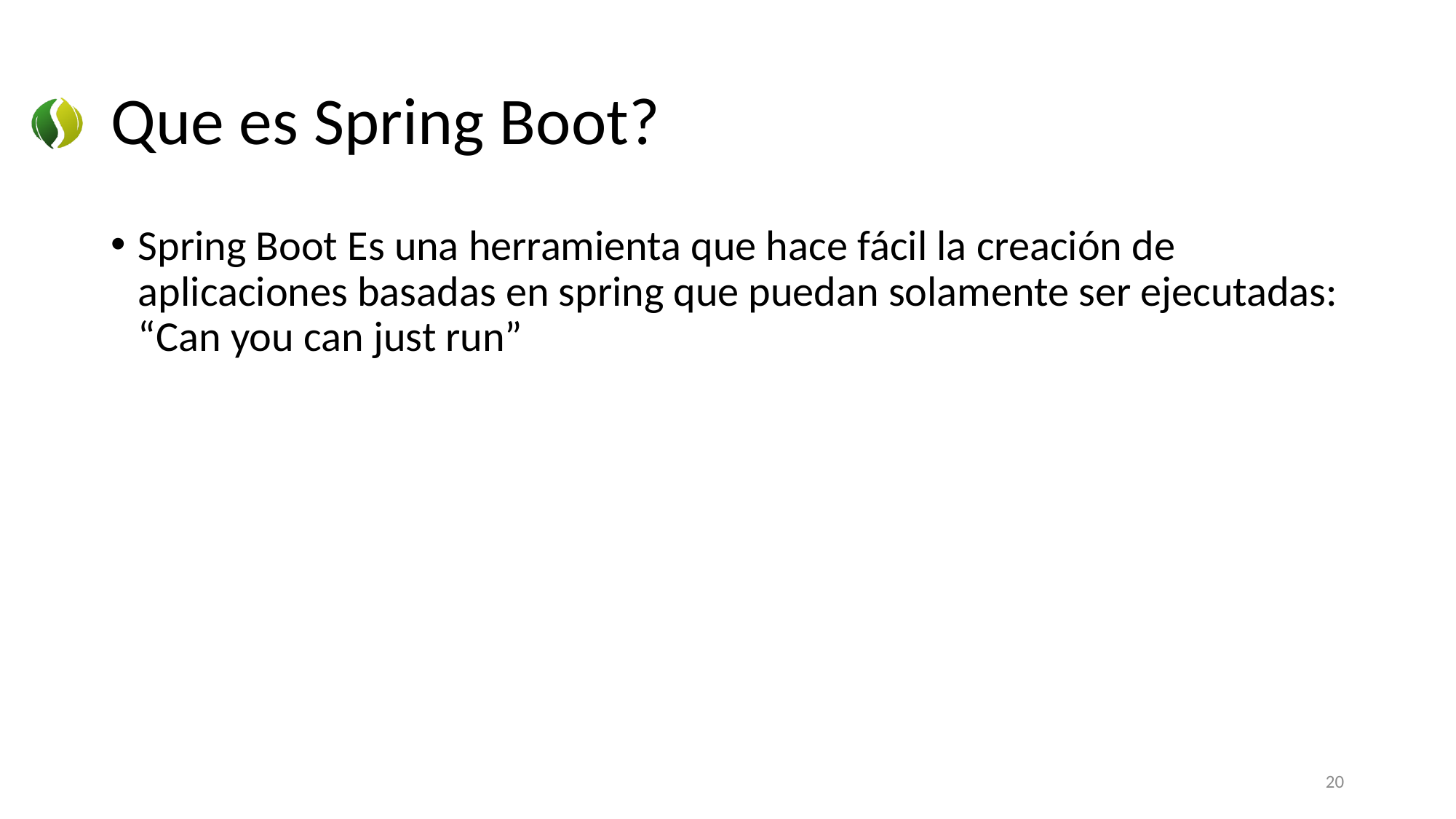

# Que es Spring Boot?
Spring Boot Es una herramienta que hace fácil la creación de aplicaciones basadas en spring que puedan solamente ser ejecutadas: “Can you can just run”
20